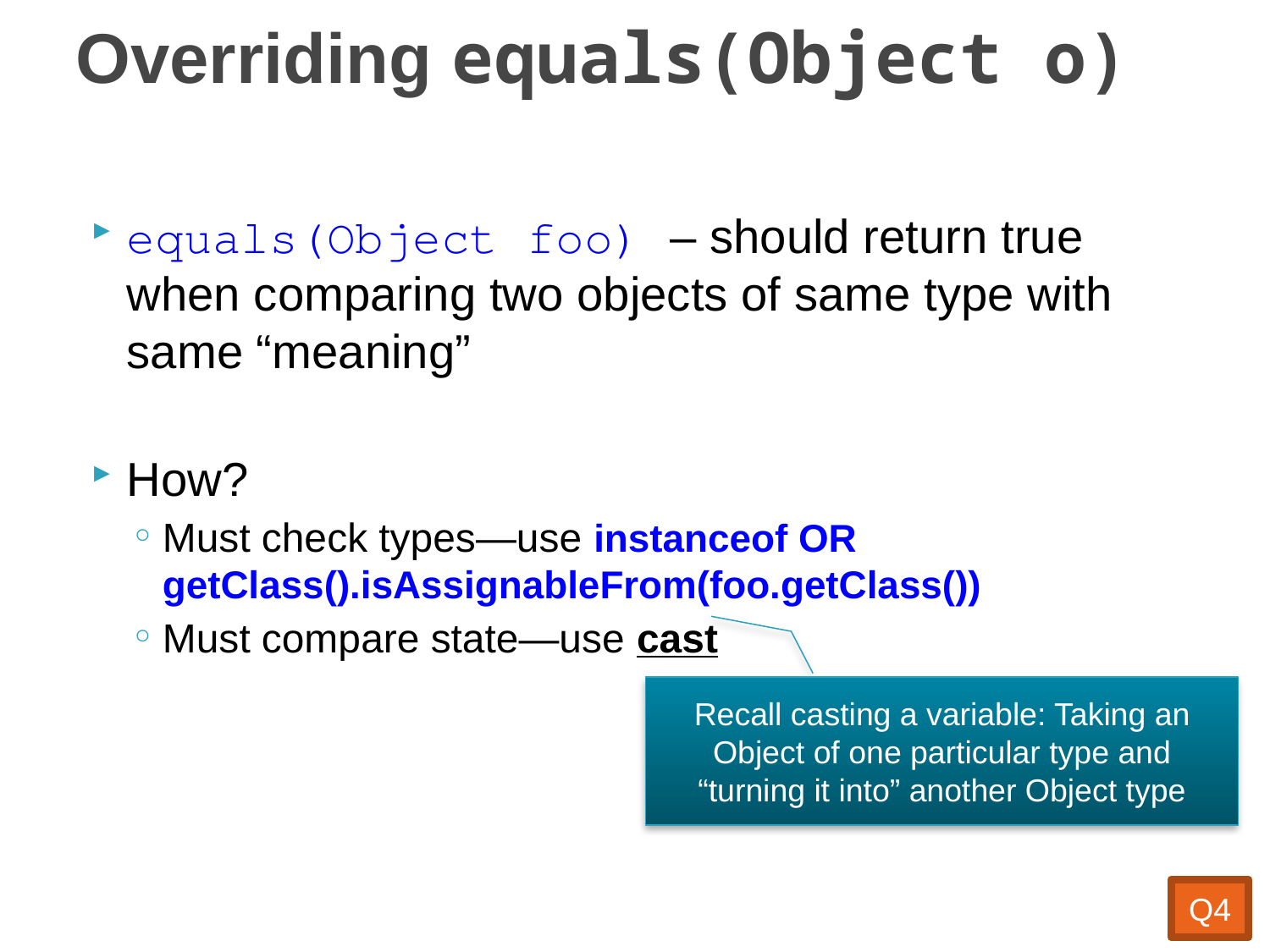

# Overriding equals(Object o)
equals(Object foo) – should return true when comparing two objects of same type with same “meaning”

How?
Must check types—use instanceof OR getClass().isAssignableFrom(foo.getClass())
Must compare state—use cast

Recall casting a variable: Taking an Object of one particular type and “turning it into” another Object type
Q4